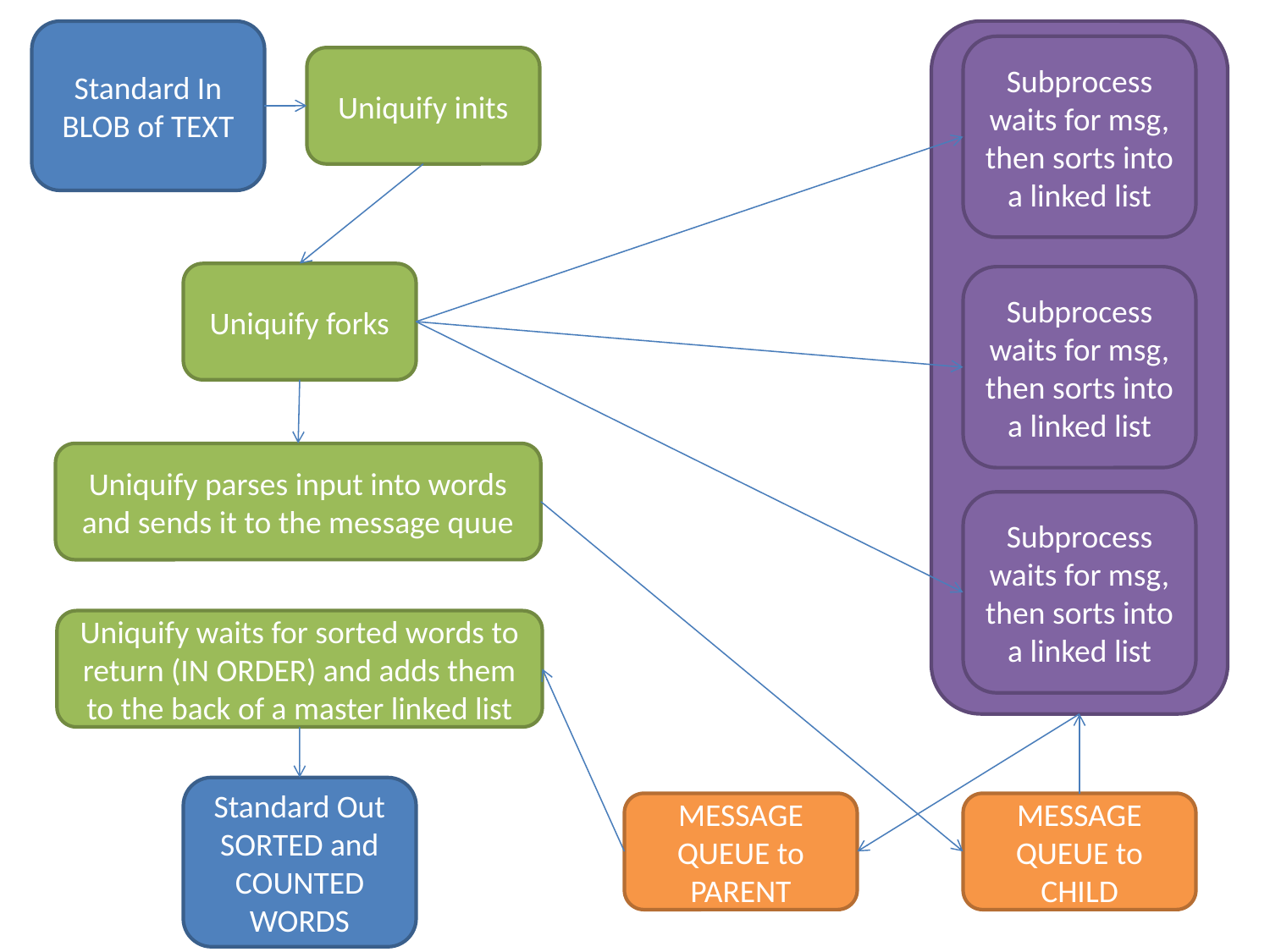

Standard In BLOB of TEXT

Subprocess waits for msg, then sorts into a linked list
Uniquify inits
Uniquify forks
Subprocess waits for msg, then sorts into a linked list
Uniquify parses input into words and sends it to the message quue
Subprocess waits for msg, then sorts into a linked list
Uniquify waits for sorted words to return (IN ORDER) and adds them to the back of a master linked list
Standard Out SORTED and COUNTED WORDS
MESSAGE QUEUE to PARENT
MESSAGE QUEUE to CHILD